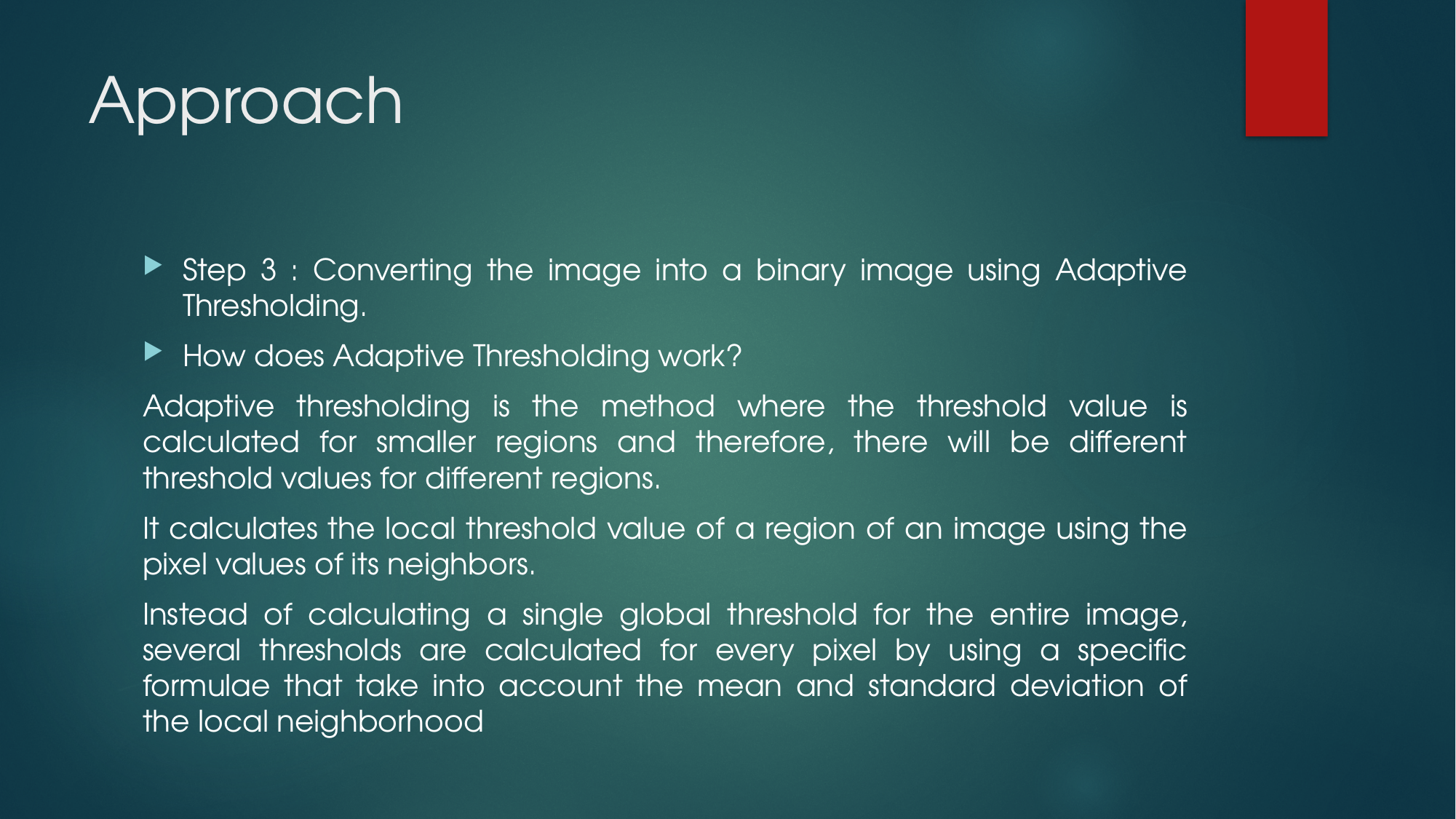

# Approach
Step 3 : Converting the image into a binary image using Adaptive Thresholding.
How does Adaptive Thresholding work?
Adaptive thresholding is the method where the threshold value is calculated for smaller regions and therefore, there will be different threshold values for different regions.
It calculates the local threshold value of a region of an image using the pixel values of its neighbors.
Instead of calculating a single global threshold for the entire image, several thresholds are calculated for every pixel by using a specific formulae that take into account the mean and standard deviation of the local neighborhood